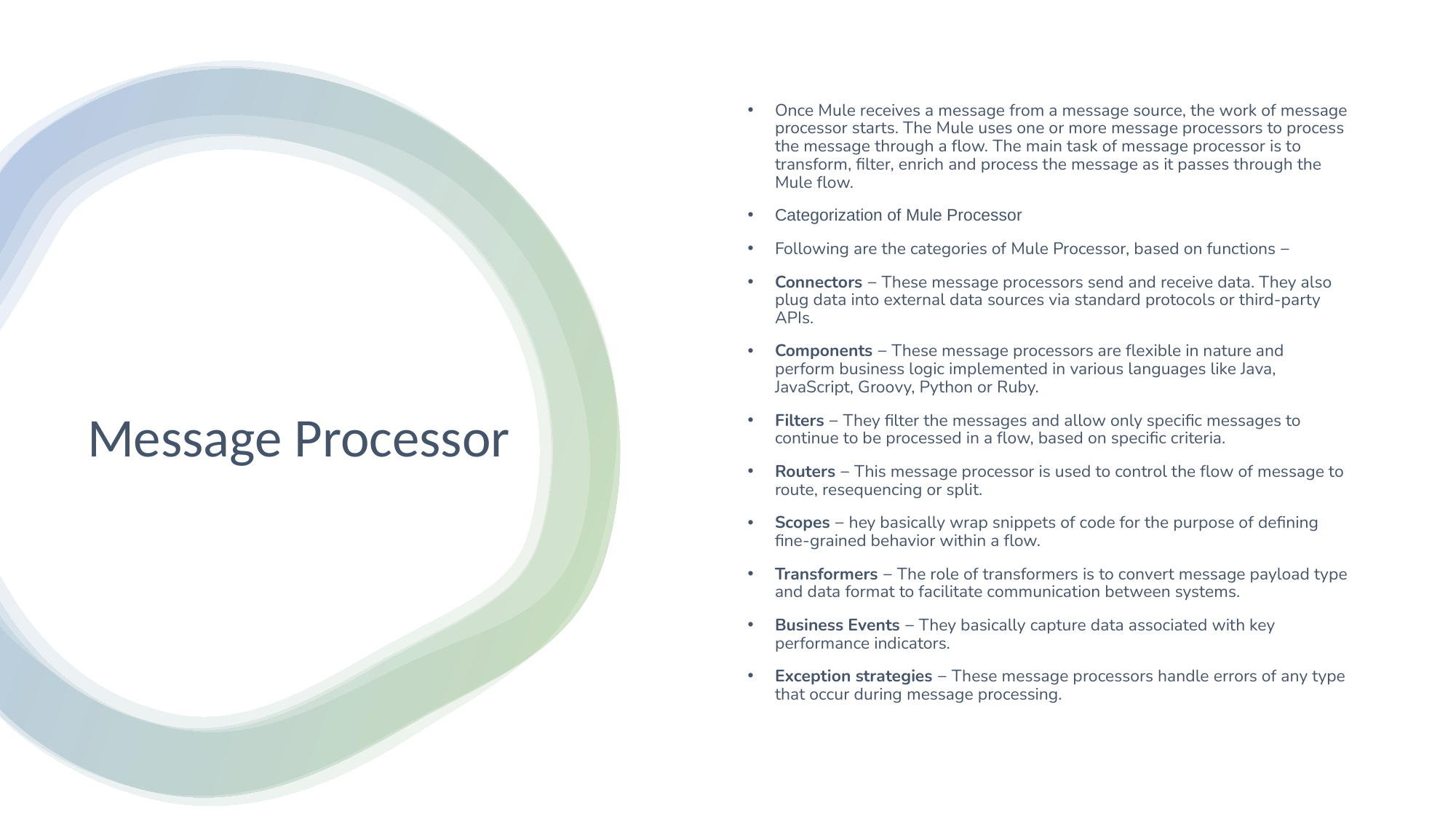

Once Mule receives a message from a message source, the work of message processor starts. The Mule uses one or more message processors to process the message through a flow. The main task of message processor is to transform, filter, enrich and process the message as it passes through the Mule flow.
Categorization of Mule Processor
Following are the categories of Mule Processor, based on functions −
Connectors − These message processors send and receive data. They also plug data into external data sources via standard protocols or third-party APIs.
Components − These message processors are flexible in nature and perform business logic implemented in various languages like Java, JavaScript, Groovy, Python or Ruby.
Filters − They filter the messages and allow only specific messages to continue to be processed in a flow, based on specific criteria.
Routers − This message processor is used to control the flow of message to route, resequencing or split.
Scopes − hey basically wrap snippets of code for the purpose of defining fine-grained behavior within a flow.
Transformers − The role of transformers is to convert message payload type and data format to facilitate communication between systems.
Business Events − They basically capture data associated with key performance indicators.
Exception strategies − These message processors handle errors of any type that occur during message processing.

# Message Processor